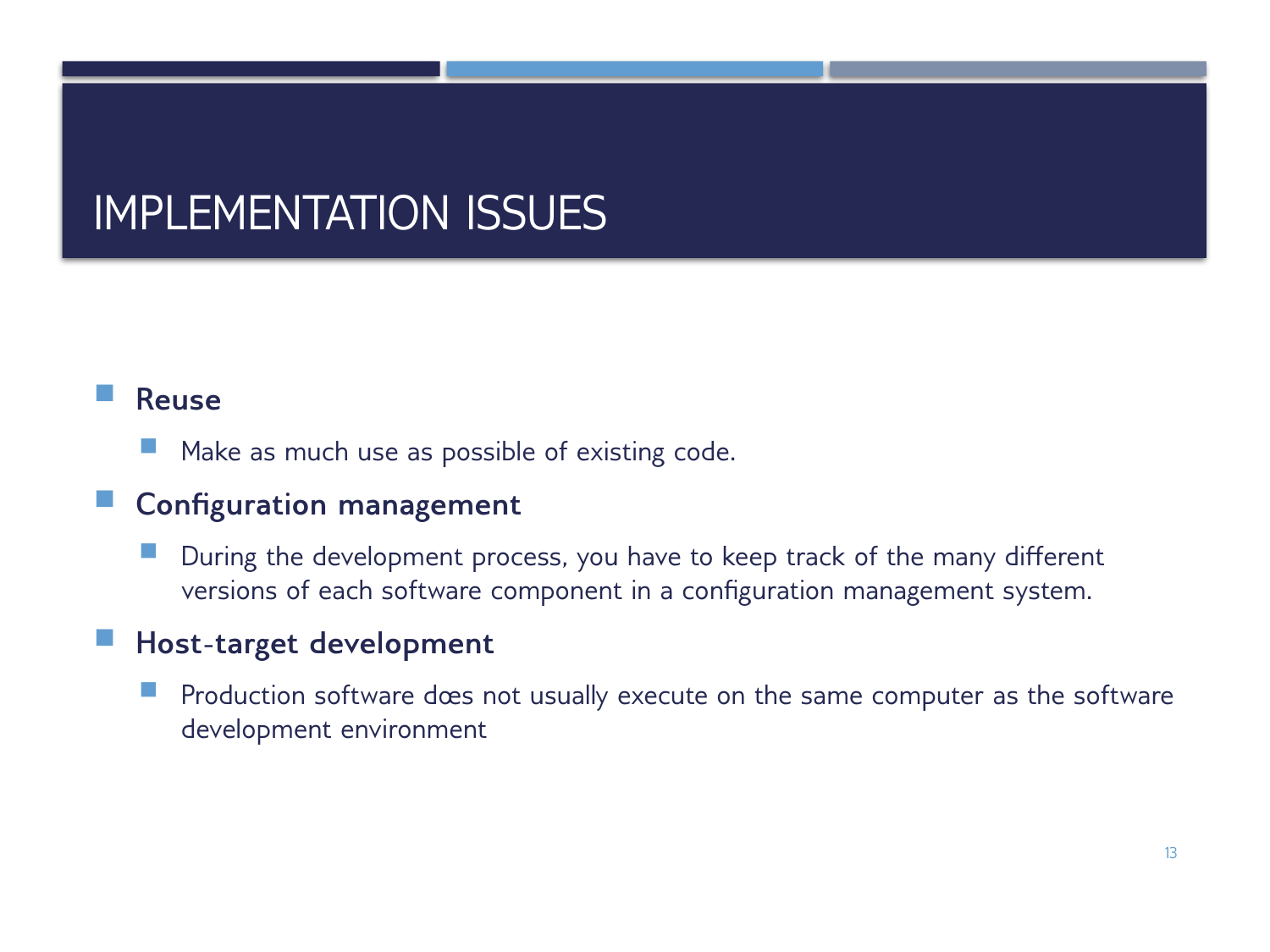

# Implementation issues
Reuse
Make as much use as possible of existing code.
Configuration management
During the development process, you have to keep track of the many different versions of each software component in a configuration management system.
Host-target development
Production software does not usually execute on the same computer as the software development environment
13